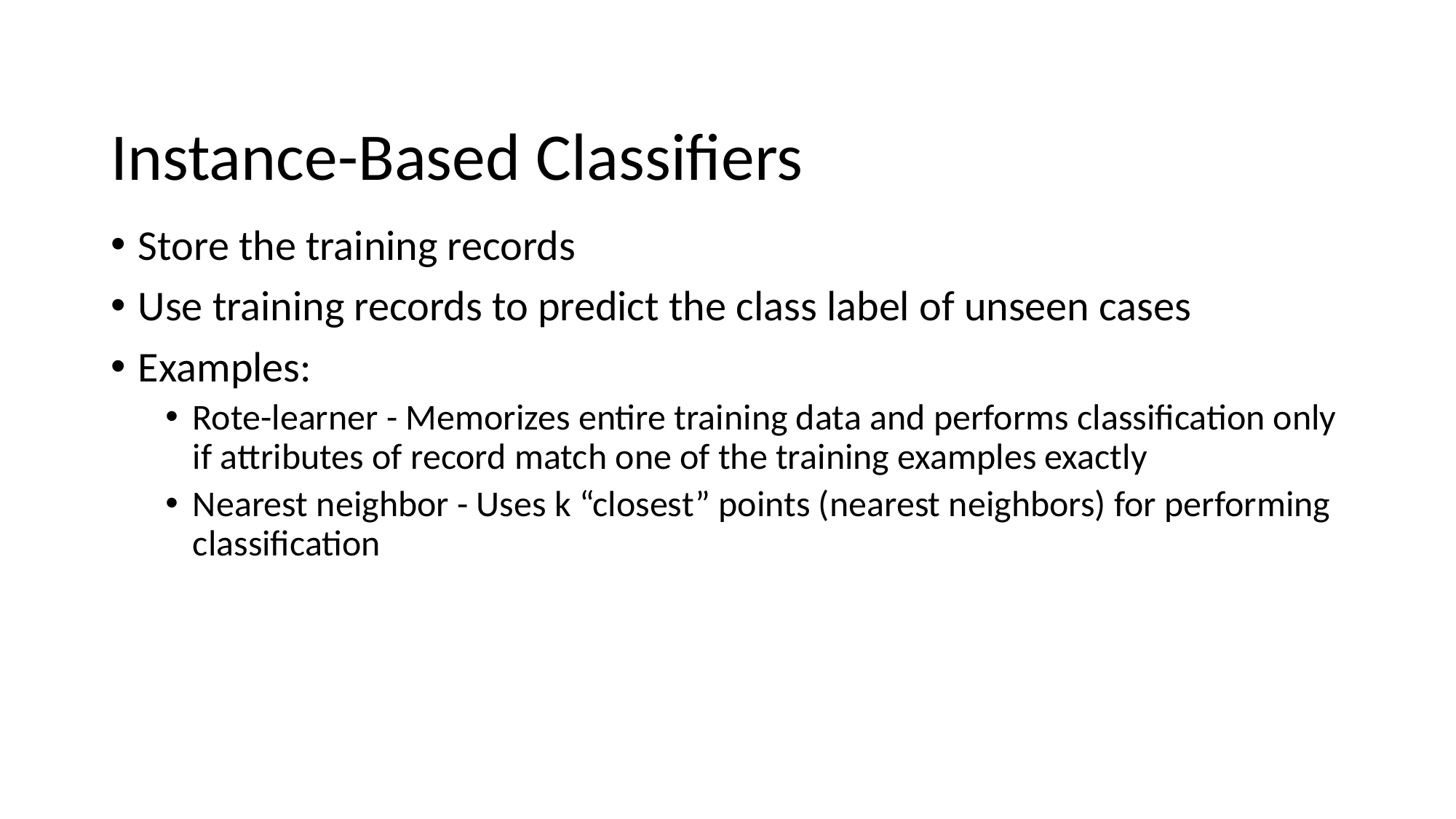

# Instance-Based Classifiers
Store the training records
Use training records to predict the class label of unseen cases
Examples:
Rote-learner - Memorizes entire training data and performs classification only if attributes of record match one of the training examples exactly
Nearest neighbor - Uses k “closest” points (nearest neighbors) for performing classification